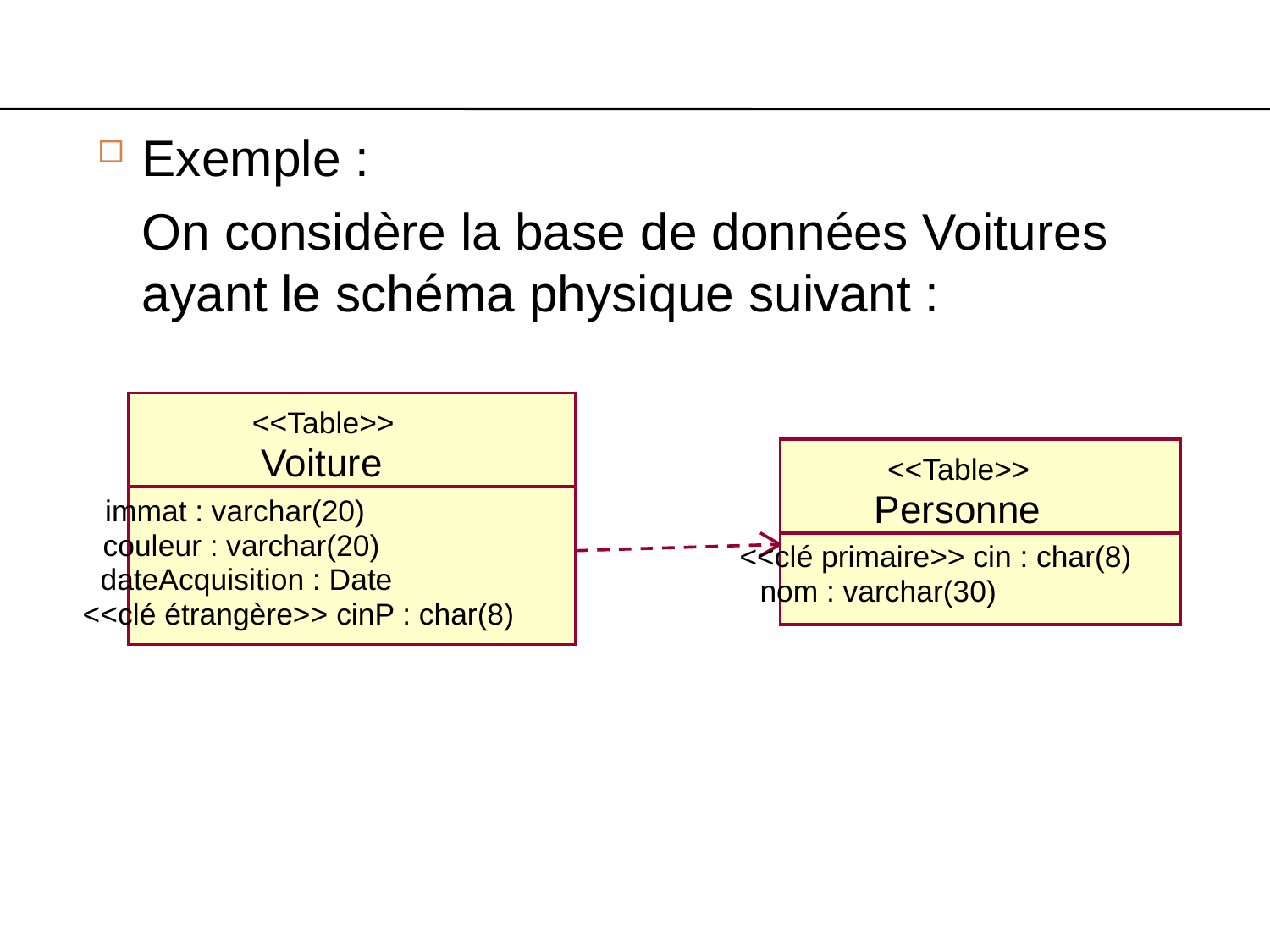

#
Exemple :
	On considère la base de données Voitures ayant le schéma physique suivant :

<<Table>>
Voiture

<<Table>>
Personne

immat : varchar(20)
couleur : varchar(20)

<<clé primaire>> cin : char(8)

dateAcquisition : Date
nom : varchar(30)
<<clé étrangère>> cinP : char(8)